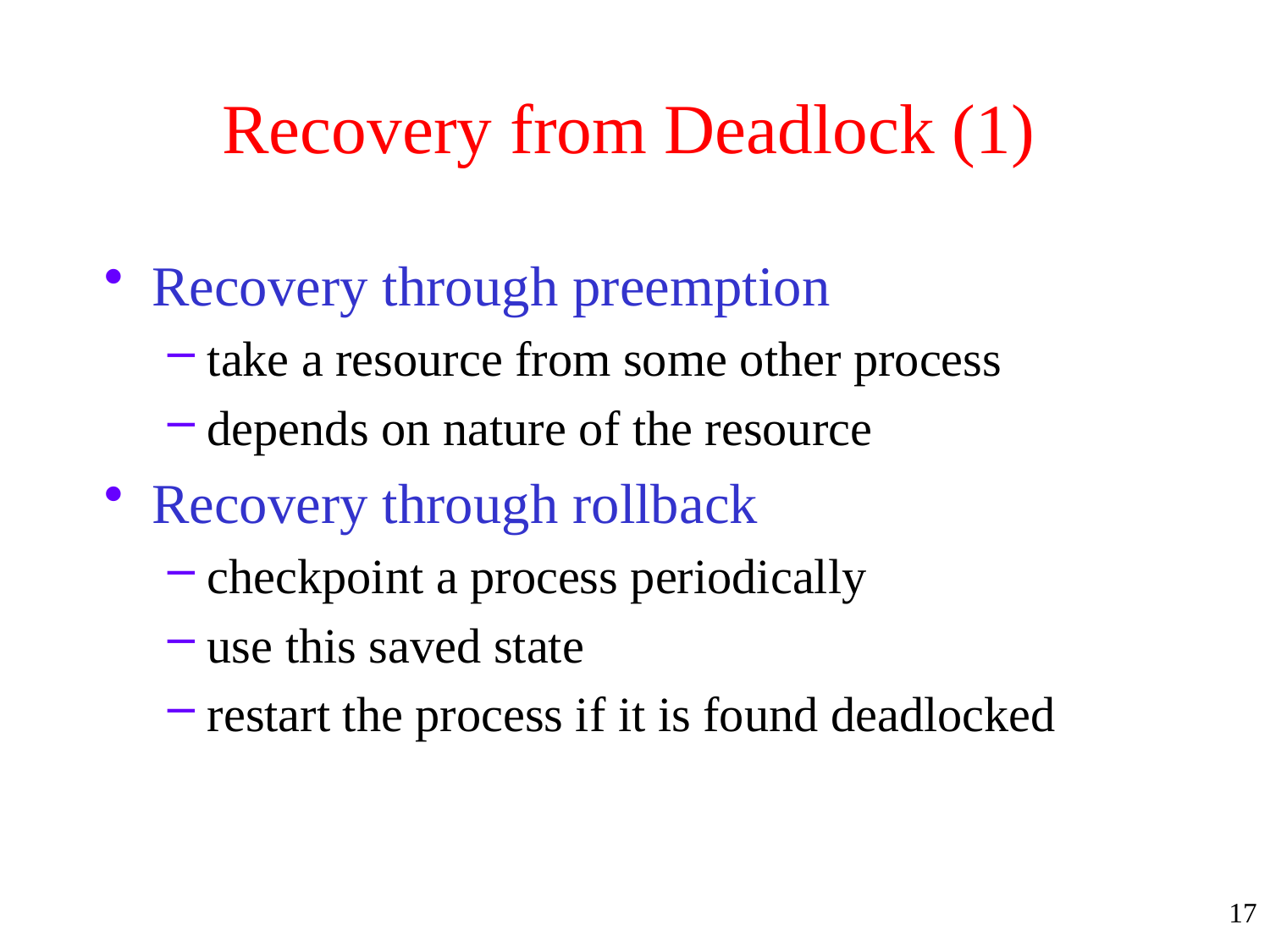

# Recovery from Deadlock (1)
Recovery through preemption
take a resource from some other process
depends on nature of the resource
Recovery through rollback
checkpoint a process periodically
use this saved state
restart the process if it is found deadlocked

17